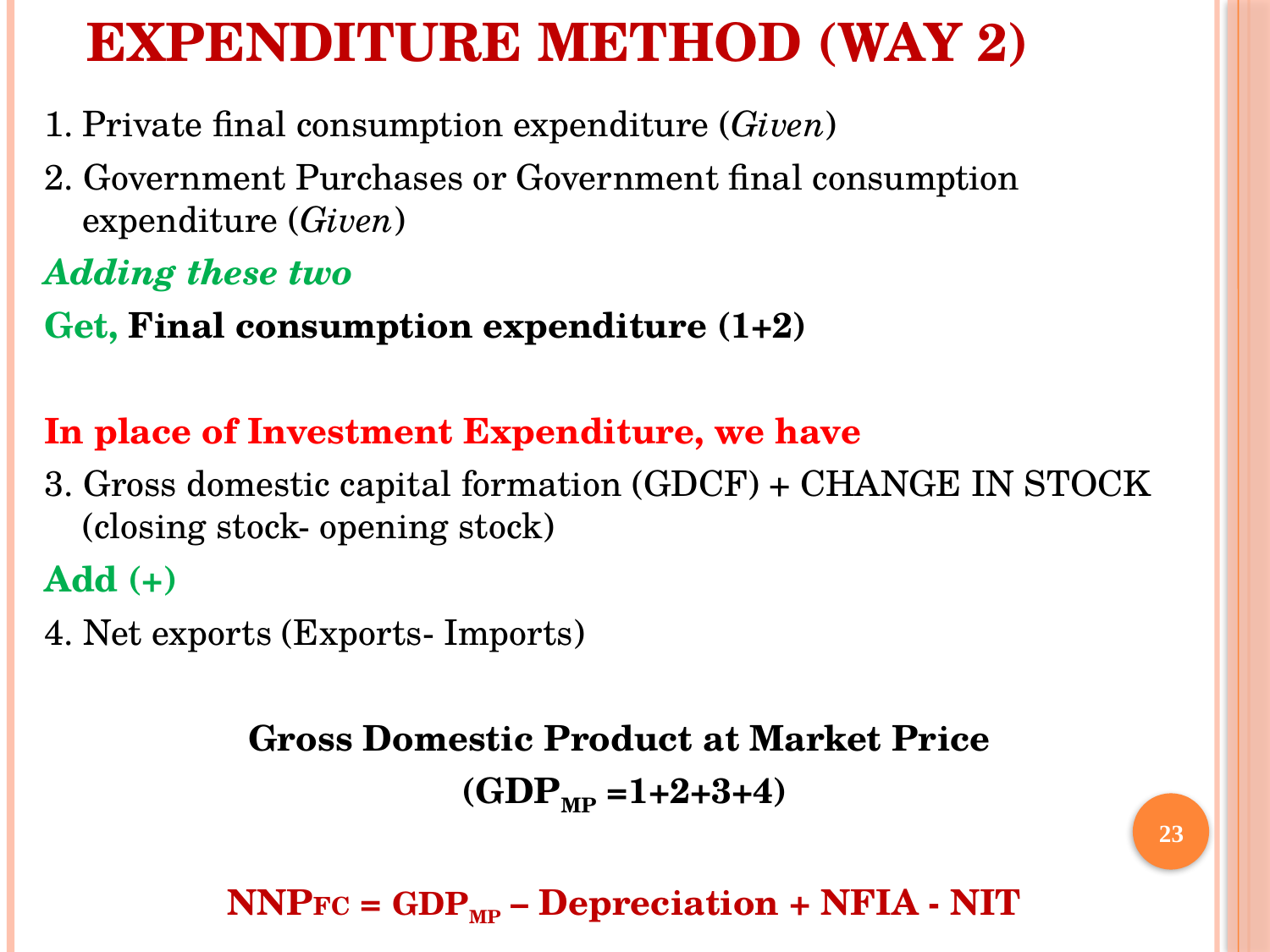

# Expenditure Method (Way 2)
1. Private final consumption expenditure (Given)
2. Government Purchases or Government final consumption expenditure (Given)
Adding these two
Get, Final consumption expenditure (1+2)

In place of Investment Expenditure, we have
3. Gross domestic capital formation (GDCF) + CHANGE IN STOCK (closing stock- opening stock)
Add (+)
4. Net exports (Exports- Imports)

Gross Domestic Product at Market Price
(GDPMP =1+2+3+4)

NNPFC = GDPMP – Depreciation + NFIA - NIT

23